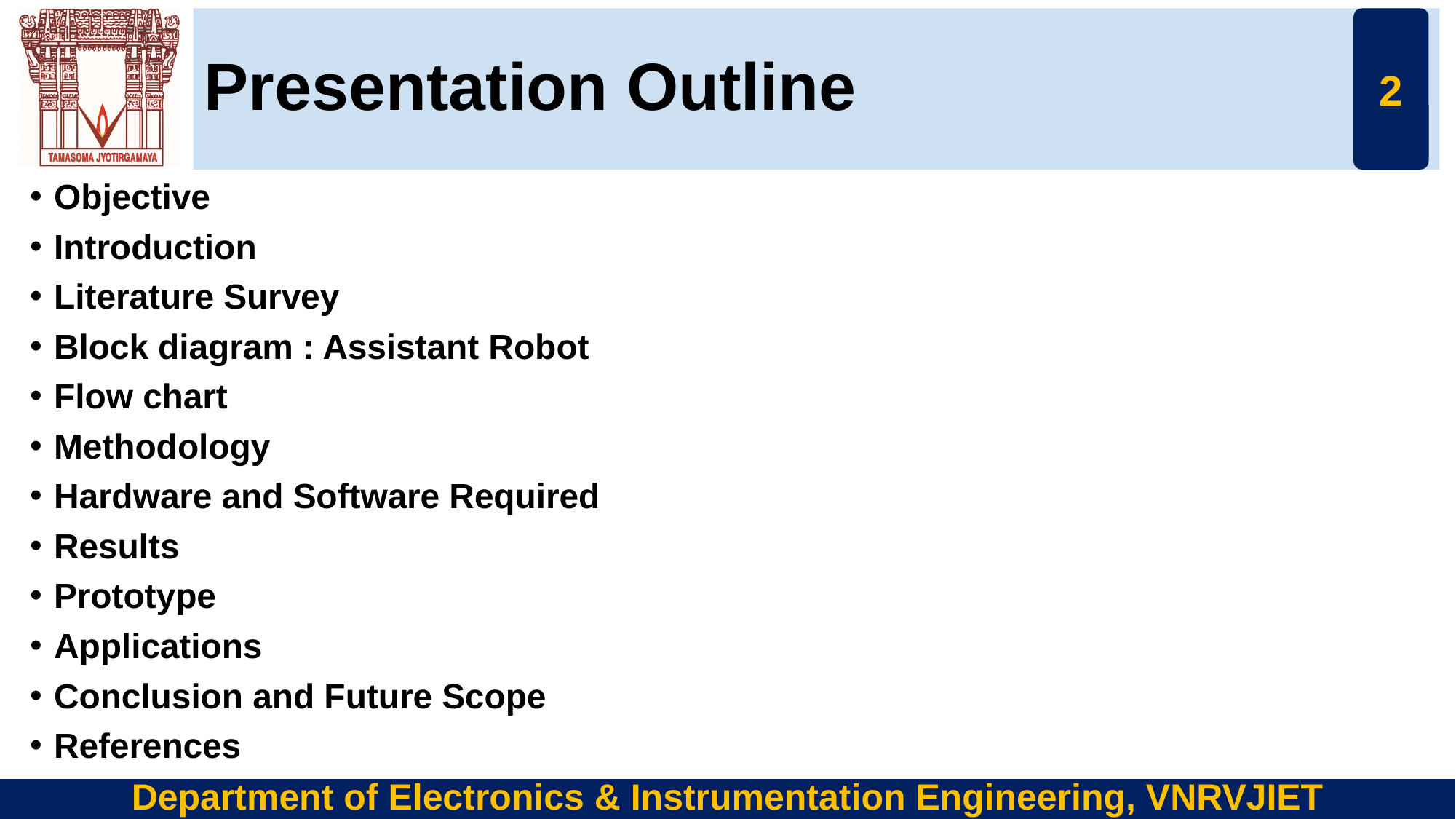

# Presentation Outline
2
Objective
Introduction
Literature Survey
Block diagram : Assistant Robot
Flow chart
Methodology
Hardware and Software Required
Results
Prototype
Applications
Conclusion and Future Scope
References

Department of Electronics & Instrumentation Engineering, VNRVJIET